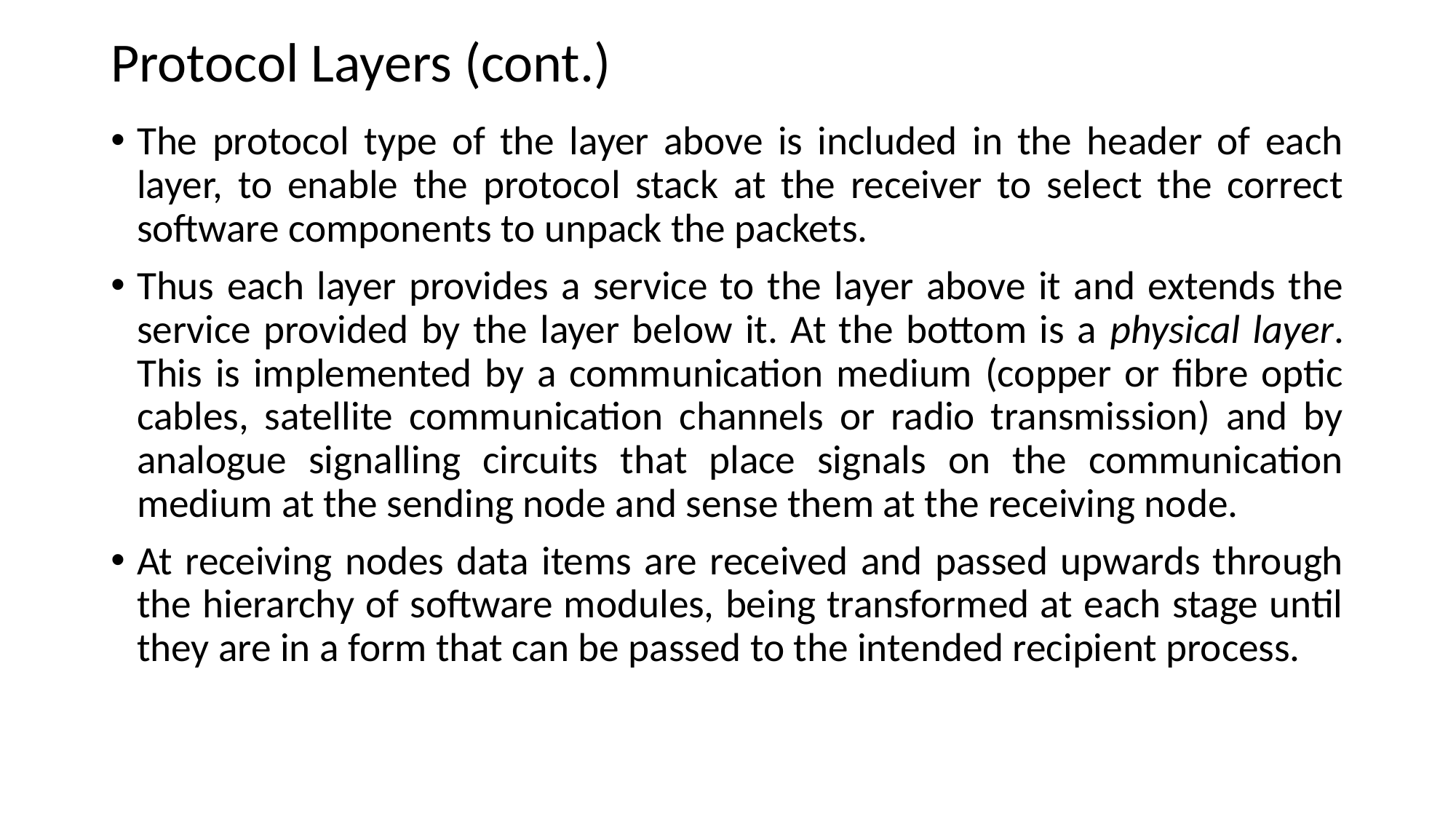

# Protocol Layers (cont.)
The protocol type of the layer above is included in the header of each layer, to enable the protocol stack at the receiver to select the correct software components to unpack the packets.
Thus each layer provides a service to the layer above it and extends the service provided by the layer below it. At the bottom is a physical layer. This is implemented by a communication medium (copper or fibre optic cables, satellite communication channels or radio transmission) and by analogue signalling circuits that place signals on the communication medium at the sending node and sense them at the receiving node.
At receiving nodes data items are received and passed upwards through the hierarchy of software modules, being transformed at each stage until they are in a form that can be passed to the intended recipient process.